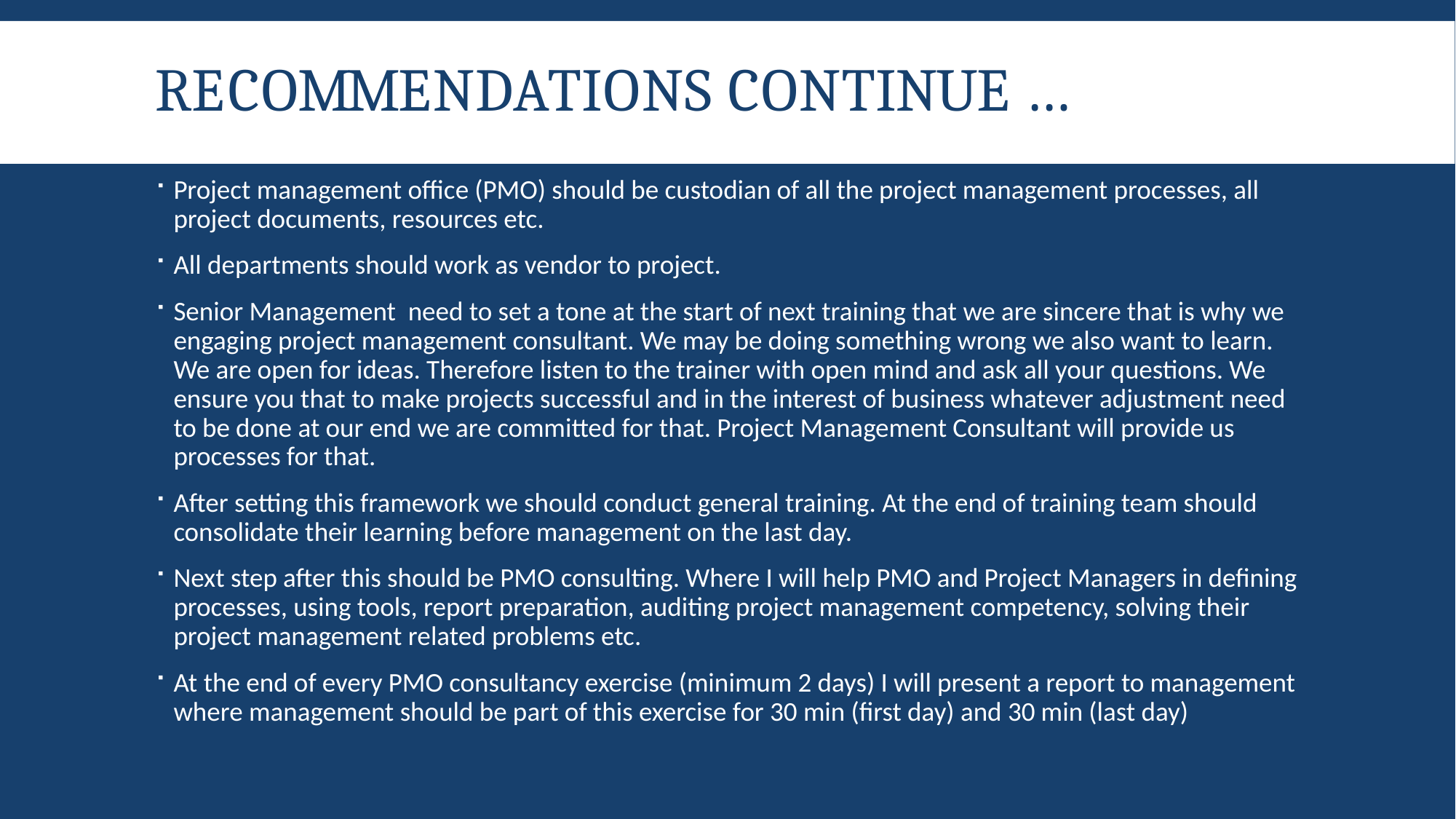

# Recommendations Continue …
Project management office (PMO) should be custodian of all the project management processes, all project documents, resources etc.
All departments should work as vendor to project.
Senior Management  need to set a tone at the start of next training that we are sincere that is why we engaging project management consultant. We may be doing something wrong we also want to learn. We are open for ideas. Therefore listen to the trainer with open mind and ask all your questions. We ensure you that to make projects successful and in the interest of business whatever adjustment need to be done at our end we are committed for that. Project Management Consultant will provide us processes for that.
After setting this framework we should conduct general training. At the end of training team should consolidate their learning before management on the last day.
Next step after this should be PMO consulting. Where I will help PMO and Project Managers in defining processes, using tools, report preparation, auditing project management competency, solving their project management related problems etc.
At the end of every PMO consultancy exercise (minimum 2 days) I will present a report to management where management should be part of this exercise for 30 min (first day) and 30 min (last day)